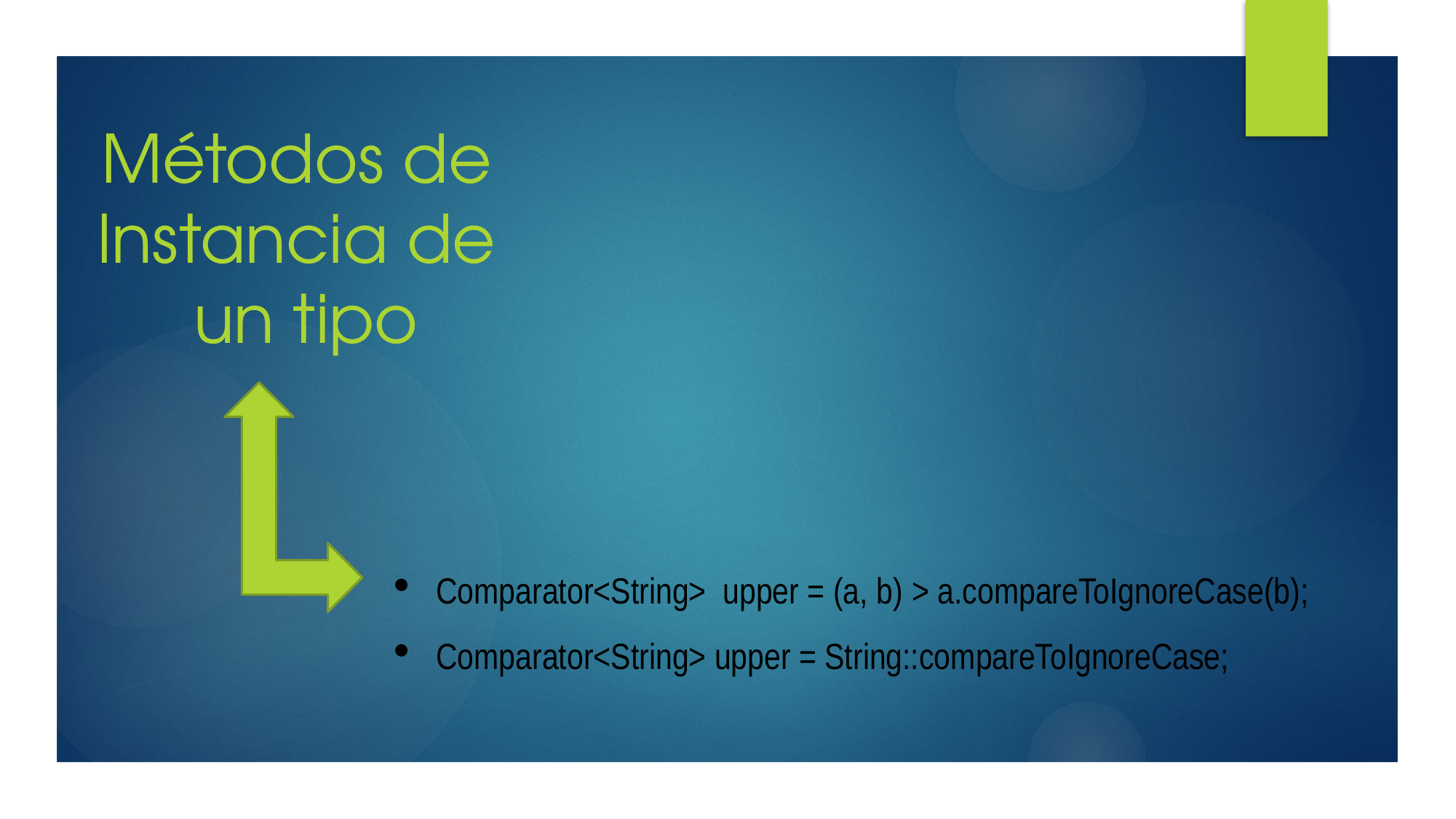

Métodos de
Instancia de
un tipo

Comparator<String>  upper = (a, b) ­> a.compareToIgnoreCase(b);
Comparator<String> upper = String::compareToIgnoreCase;